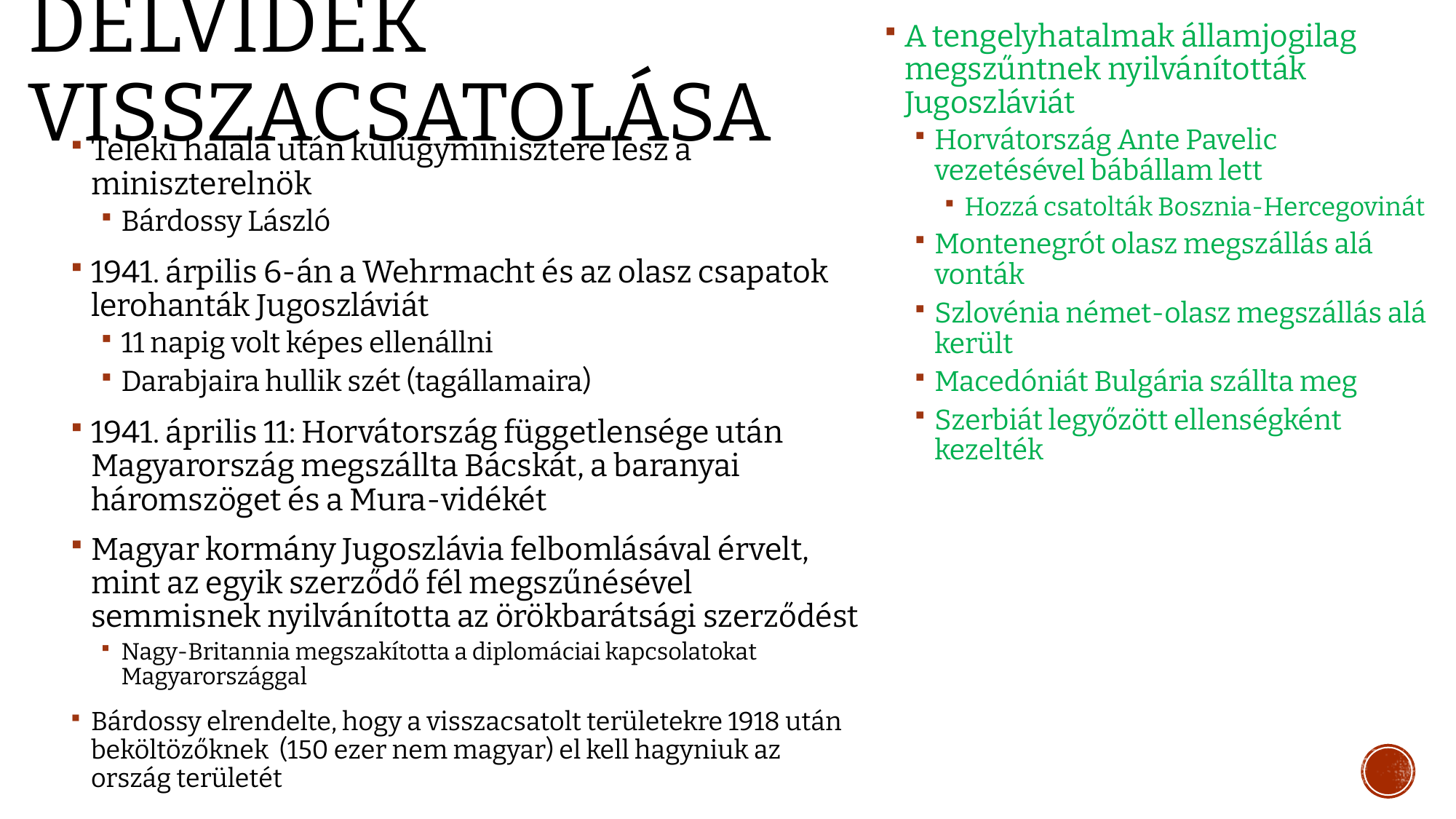

# Délvidék visszacsatolása
A tengelyhatalmak államjogilag megszűntnek nyilvánították Jugoszláviát
Horvátország Ante Pavelic vezetésével bábállam lett
Hozzá csatolták Bosznia-Hercegovinát
Montenegrót olasz megszállás alá vonták
Szlovénia német-olasz megszállás alá került
Macedóniát Bulgária szállta meg
Szerbiát legyőzött ellenségként kezelték

Teleki halála után külügyminisztere lesz a miniszterelnök
Bárdossy László
1941. árpilis 6-án a Wehrmacht és az olasz csapatok lerohanták Jugoszláviát
11 napig volt képes ellenállni
Darabjaira hullik szét (tagállamaira)
1941. április 11: Horvátország függetlensége után Magyarország megszállta Bácskát, a baranyai háromszöget és a Mura-vidékét
Magyar kormány Jugoszlávia felbomlásával érvelt, mint az egyik szerződő fél megszűnésével semmisnek nyilvánította az örökbarátsági szerződést
Nagy-Britannia megszakította a diplomáciai kapcsolatokat Magyarországgal
Bárdossy elrendelte, hogy a visszacsatolt területekre 1918 után beköltözőknek  (150 ezer nem magyar) el kell hagyniuk az ország területét